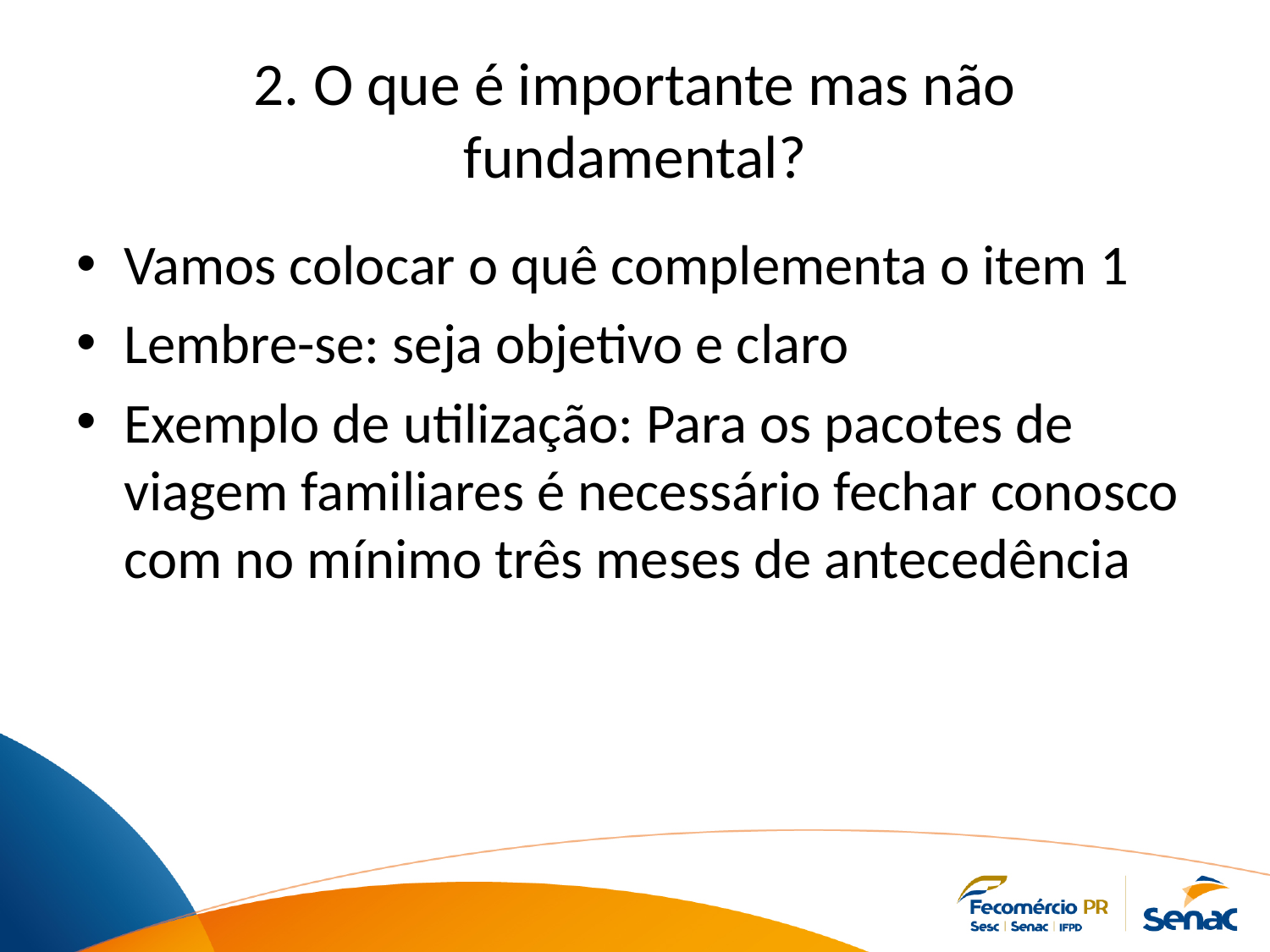

# 2. O que é importante mas não fundamental?
Vamos colocar o quê complementa o item 1
Lembre-se: seja objetivo e claro
Exemplo de utilização: Para os pacotes de viagem familiares é necessário fechar conosco com no mínimo três meses de antecedência